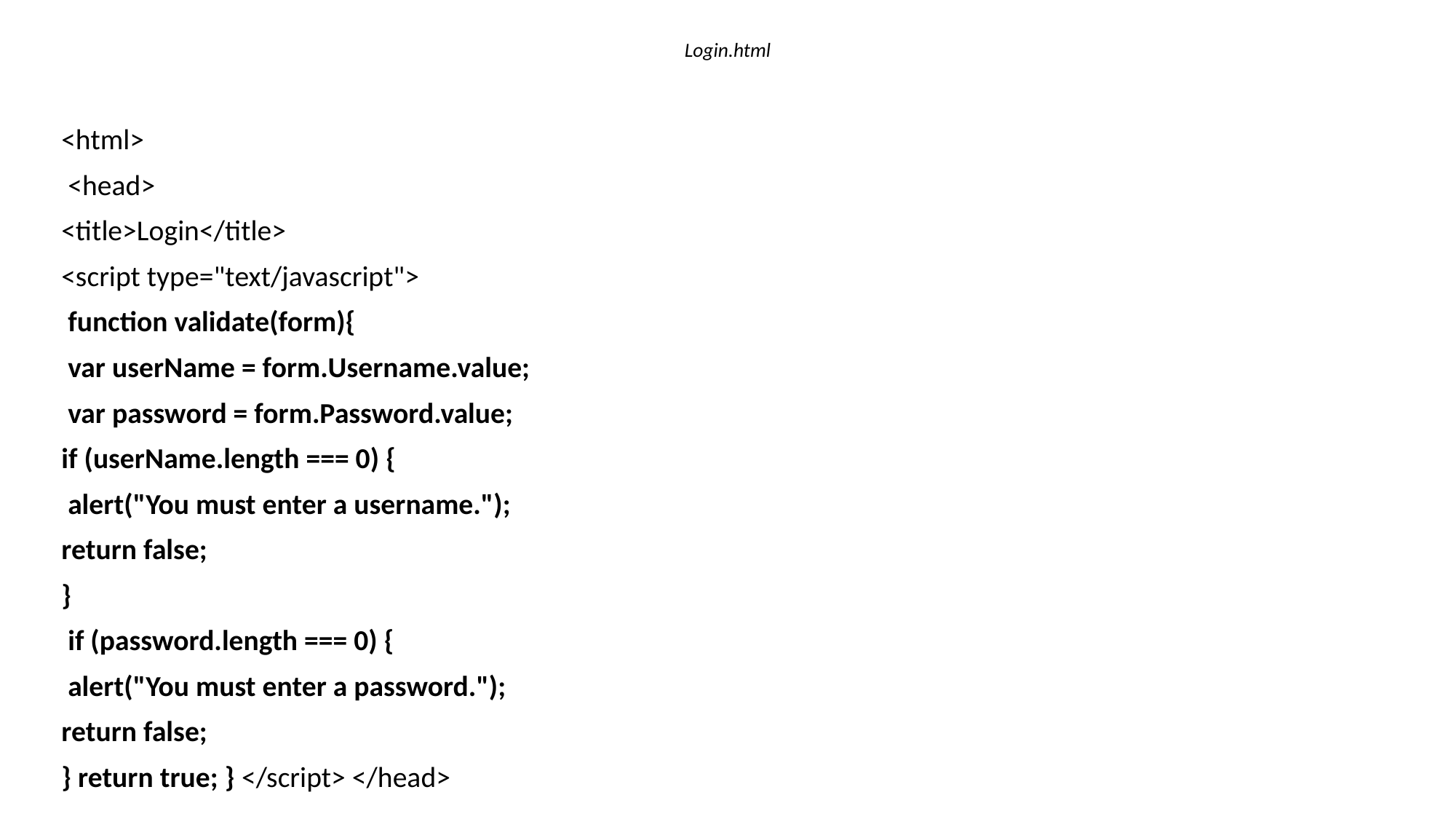

# Login.html
<html>
 <head>
<title>Login</title>
<script type="text/javascript">
 function validate(form){
 var userName = form.Username.value;
 var password = form.Password.value;
if (userName.length === 0) {
 alert("You must enter a username.");
return false;
}
 if (password.length === 0) {
 alert("You must enter a password.");
return false;
} return true; } </script> </head>